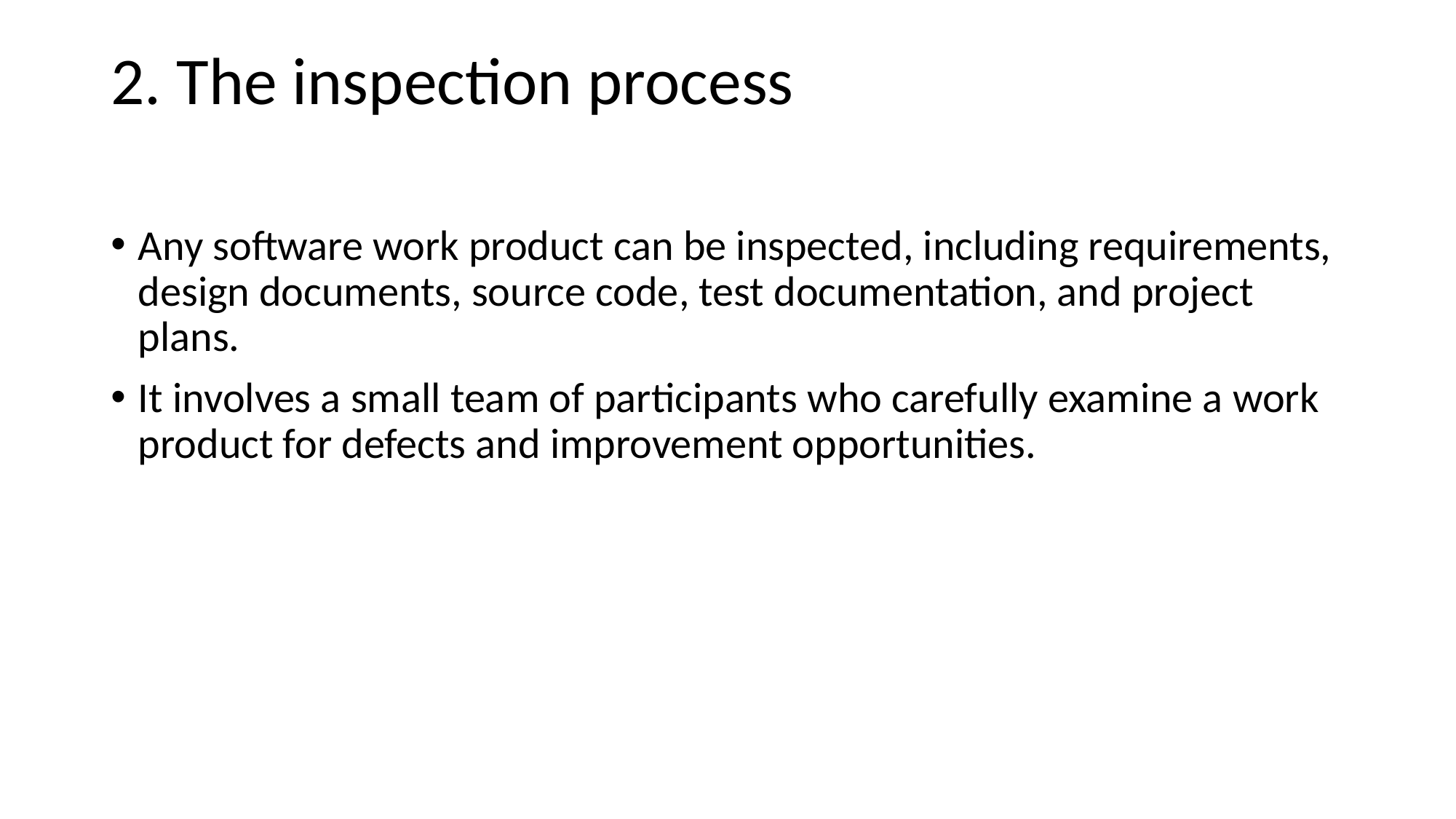

# 2. The inspection process
Any software work product can be inspected, including requirements, design documents, source code, test documentation, and project plans.
It involves a small team of participants who carefully examine a work product for defects and improvement opportunities.